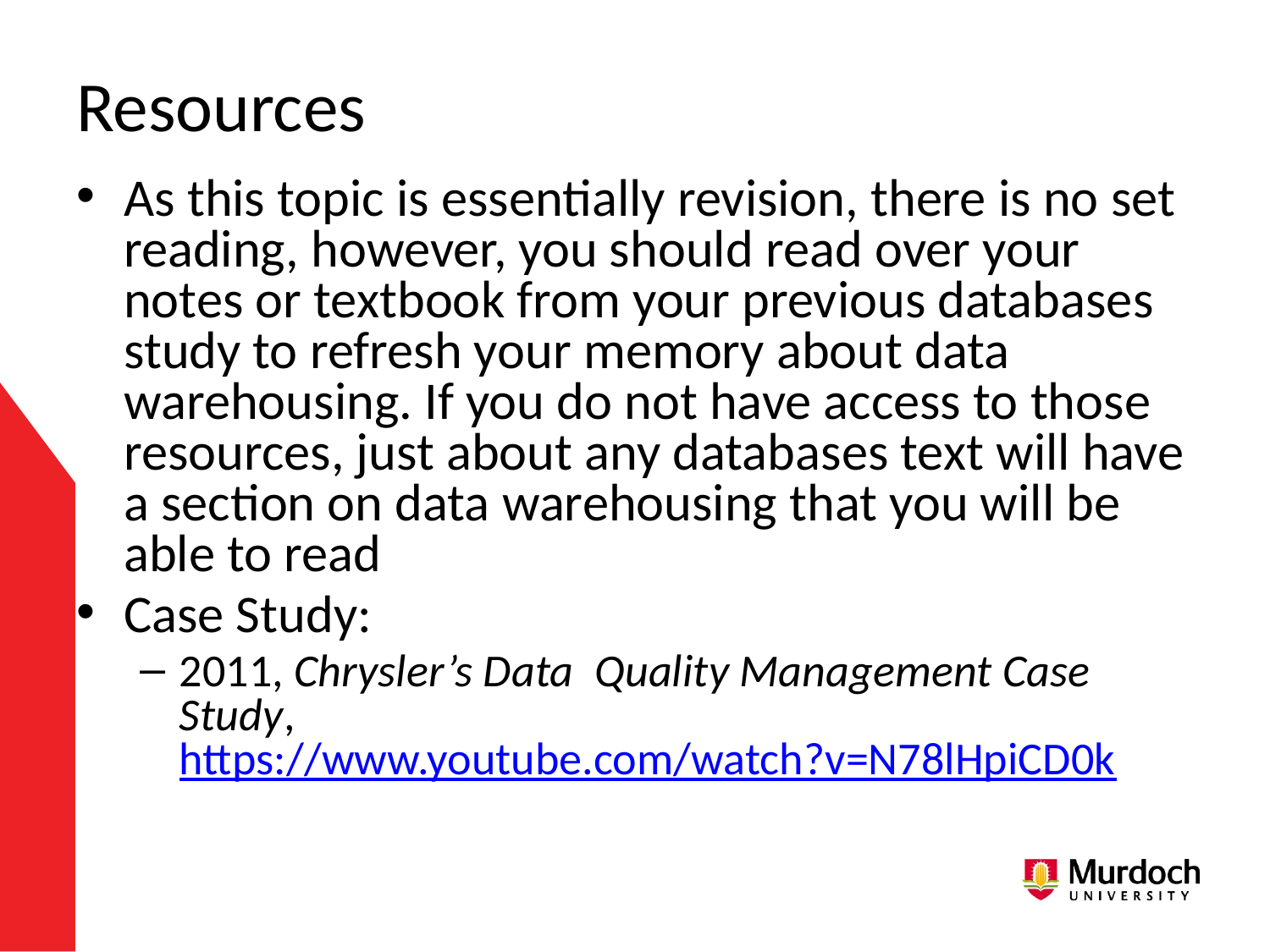

# Resources
As this topic is essentially revision, there is no set reading, however, you should read over your notes or textbook from your previous databases study to refresh your memory about data warehousing. If you do not have access to those resources, just about any databases text will have a section on data warehousing that you will be able to read
Case Study:
2011, Chrysler’s Data  Quality Management Case Study, https://www.youtube.com/watch?v=N78lHpiCD0k